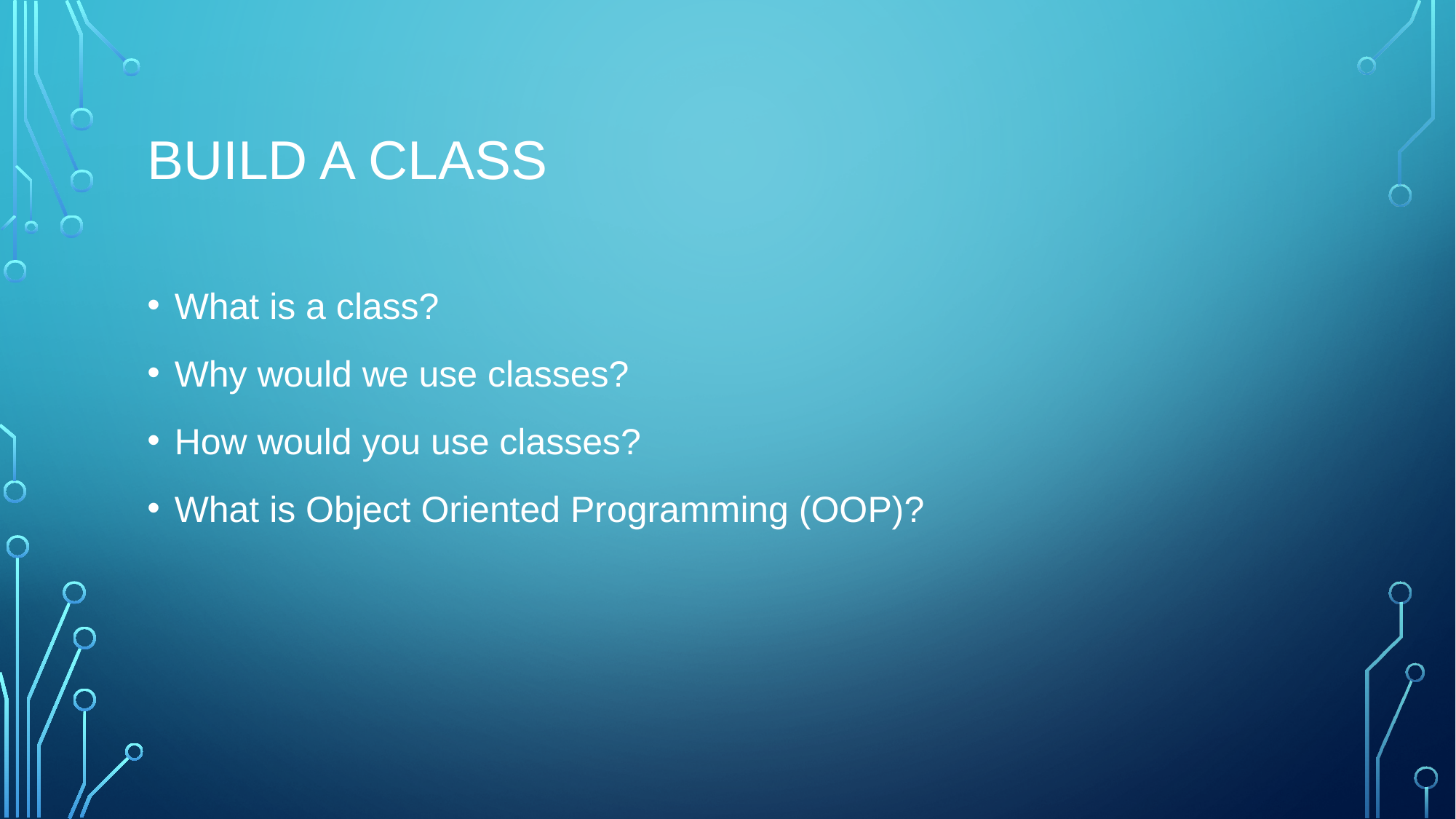

# BUILD A CLASS
What is a class?
Why would we use classes?
How would you use classes?
What is Object Oriented Programming (OOP)?